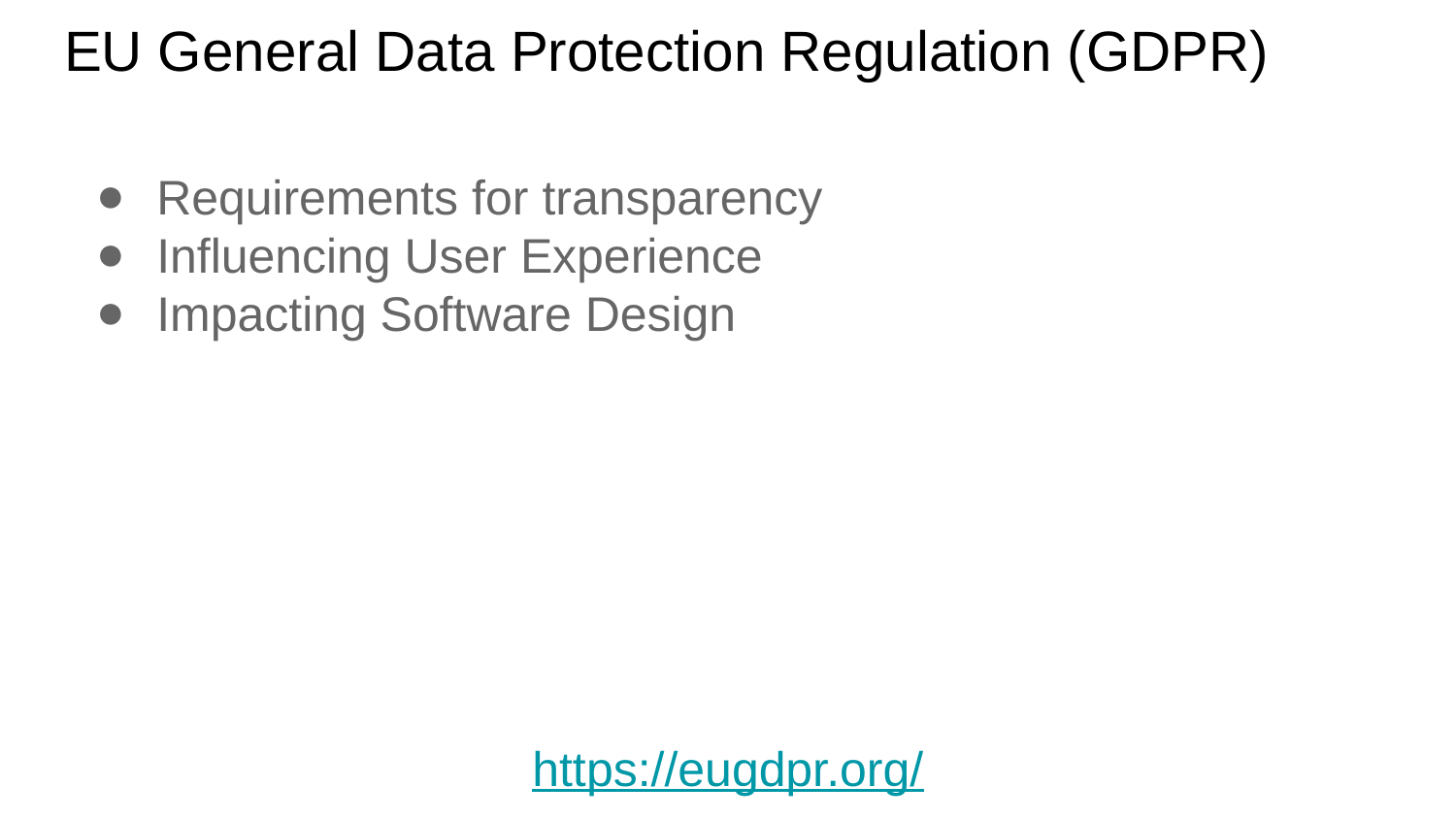

# EU General Data Protection Regulation (GDPR)
Requirements for transparency
Influencing User Experience
Impacting Software Design
https://eugdpr.org/